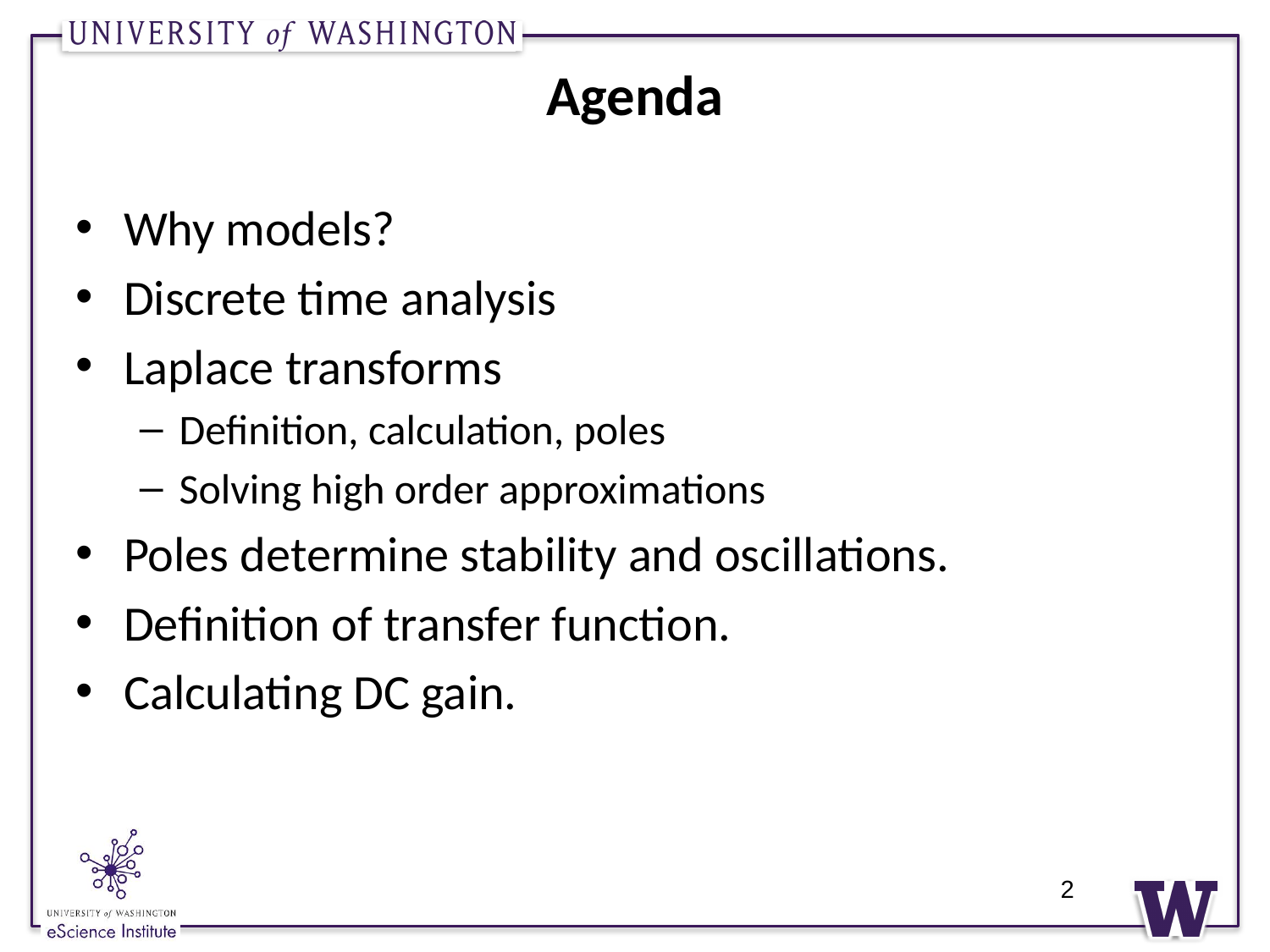

# Agenda
Why models?
Discrete time analysis
Laplace transforms
Definition, calculation, poles
Solving high order approximations
Poles determine stability and oscillations.
Definition of transfer function.
Calculating DC gain.
2